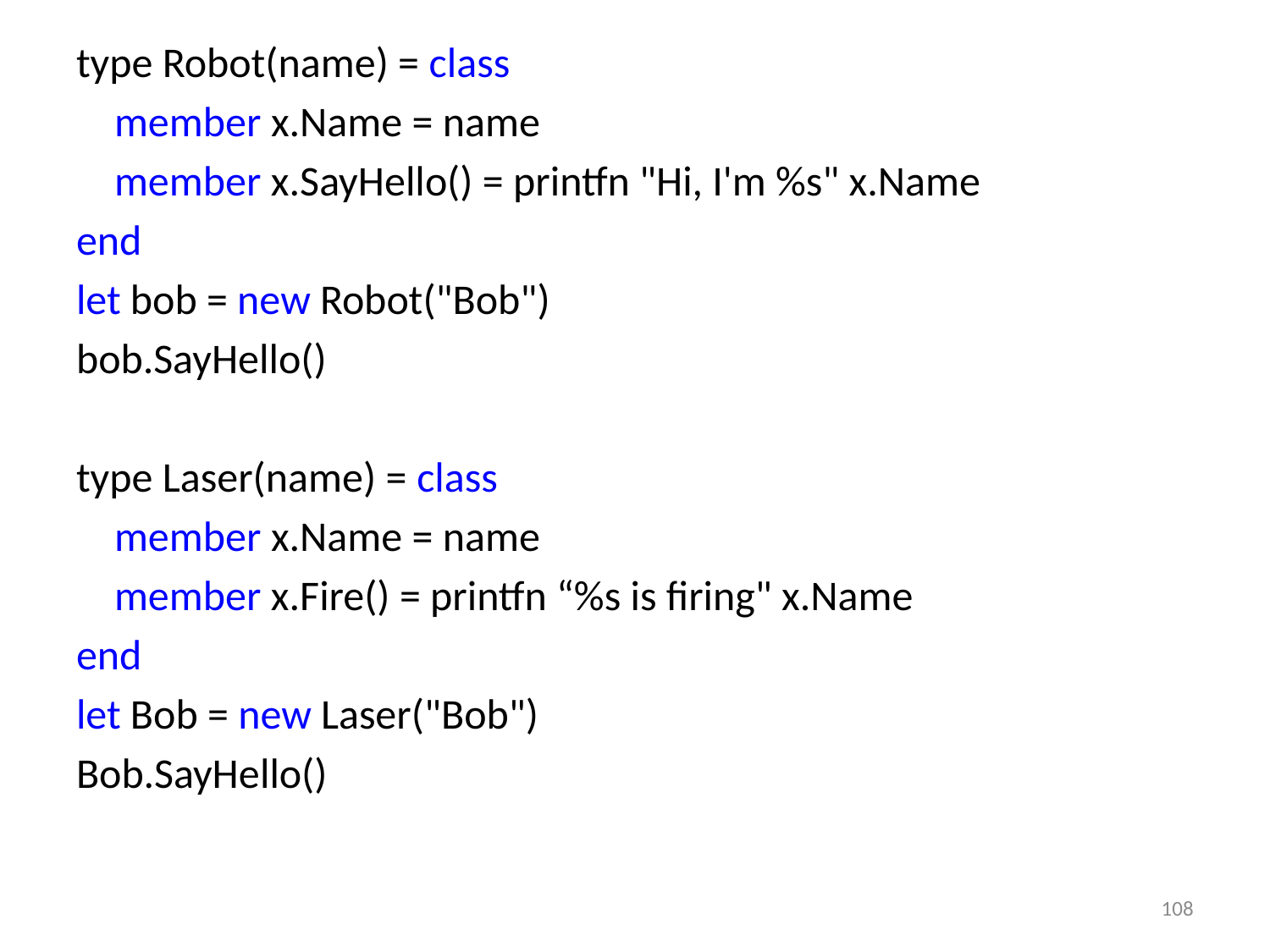

type Robot(name) = class
    member x.Name = name
    member x.SayHello() = printfn "Hi, I'm %s" x.Name
end
let bob = new Robot("Bob")
bob.SayHello()

type Laser(name) = class
    member x.Name = name
    member x.Fire() = printfn “%s is firing" x.Name
end
let Bob = new Laser("Bob")
Bob.SayHello()

108